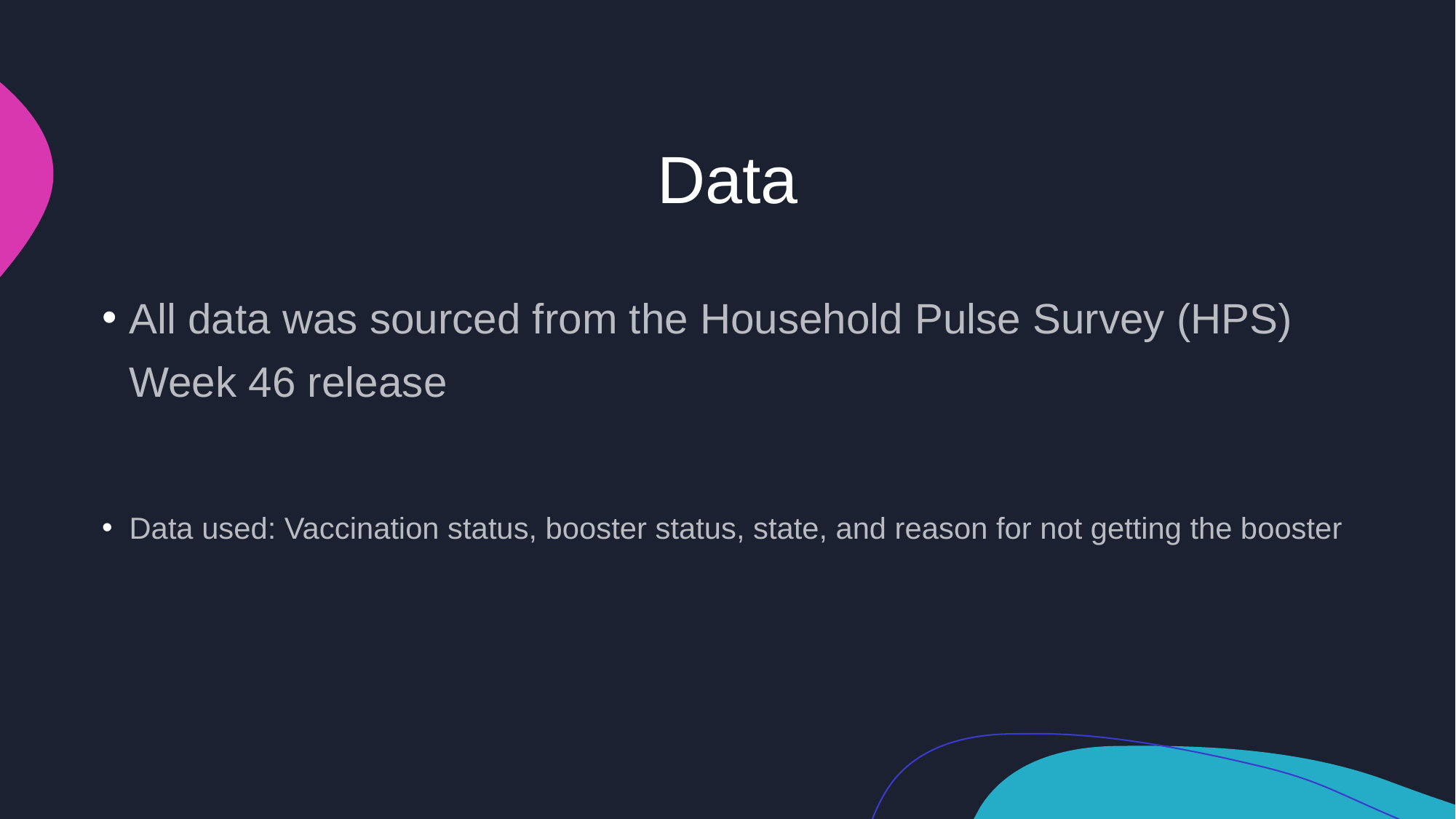

# Data
All data was sourced from the Household Pulse Survey (HPS) Week 46 release

Data used: Vaccination status, booster status, state, and reason for not getting the booster